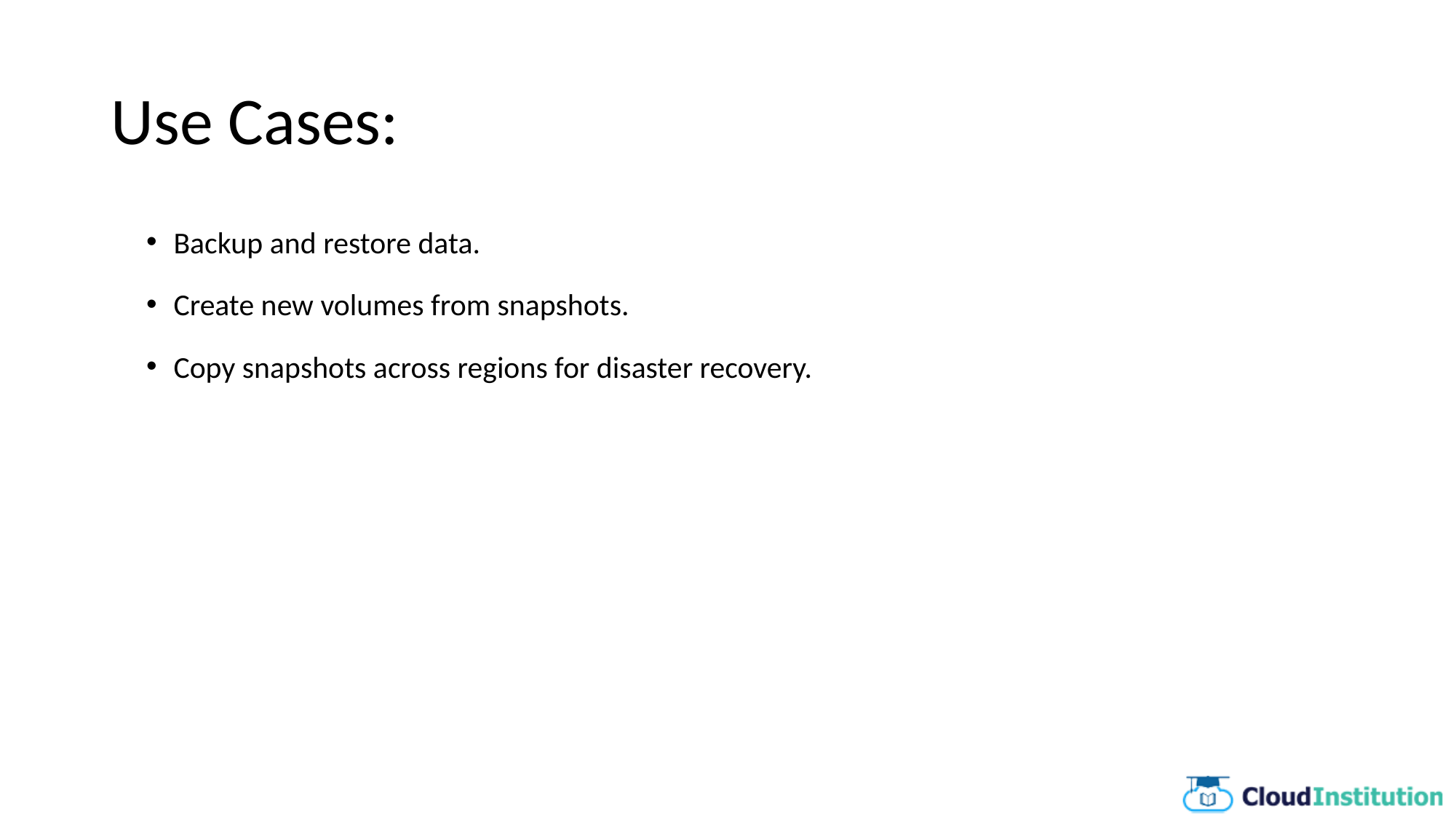

# Use Cases:
Backup and restore data.
Create new volumes from snapshots.
Copy snapshots across regions for disaster recovery.